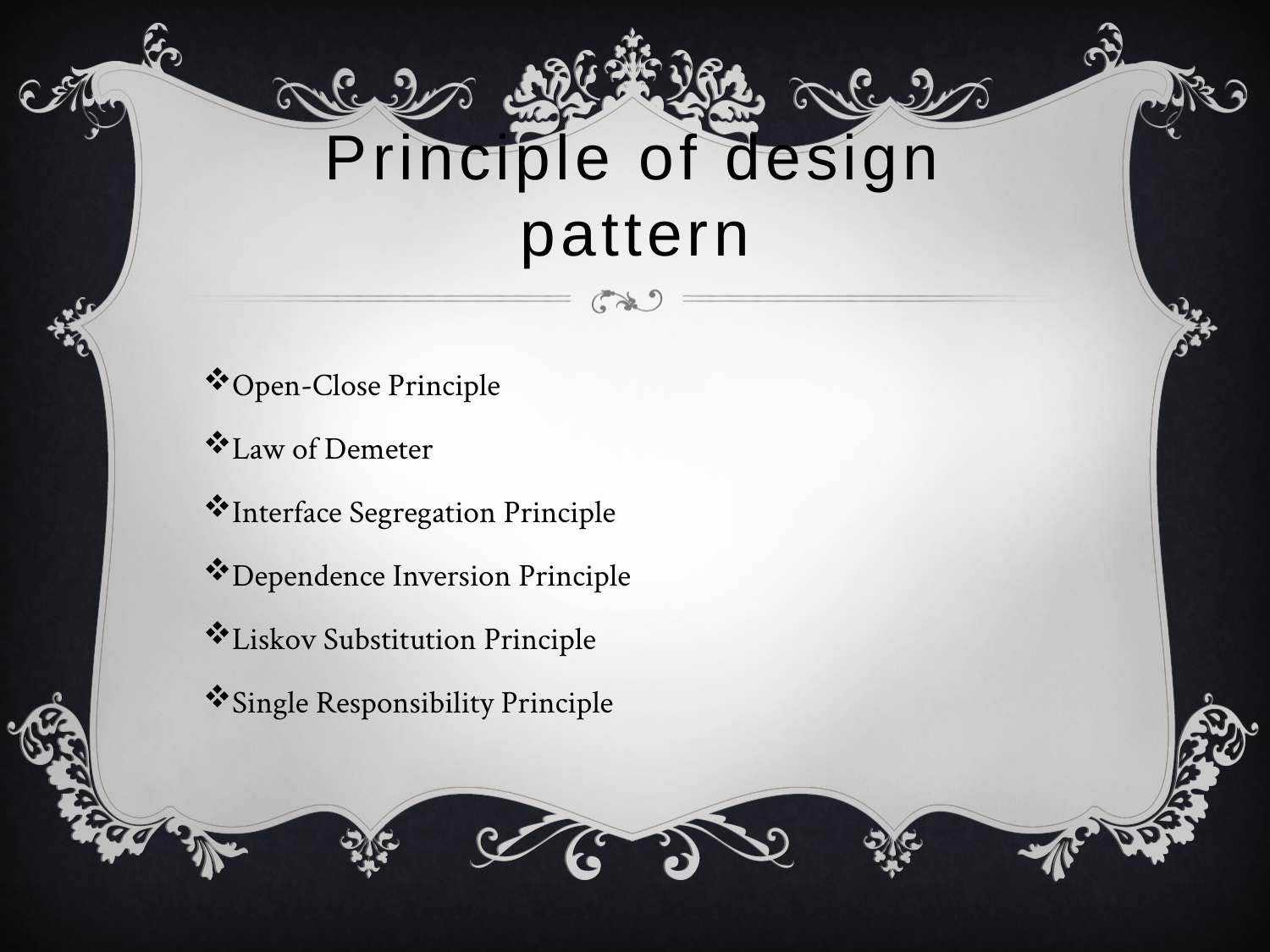

# Principle of design pattern
Open-Close Principle
Law of Demeter
Interface Segregation Principle
Dependence Inversion Principle
Liskov Substitution Principle
Single Responsibility Principle